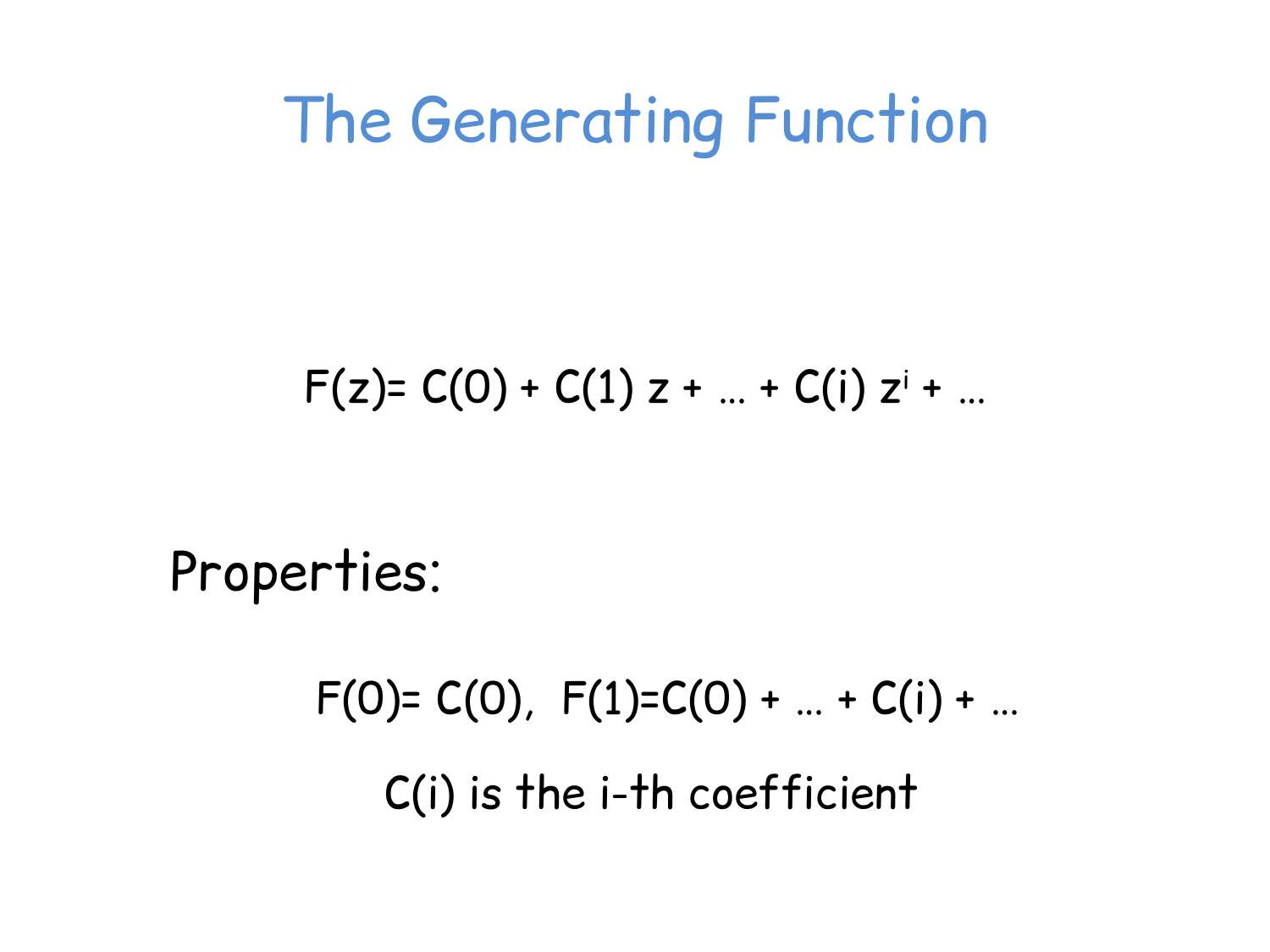

# The Generating Function
F(z)= C(0) + C(1) z + … + C(i) zi + …
Properties:
F(0)= C(0),  F(1)=C(0) + … + C(i) + …
C(i) is the i-th coefficient